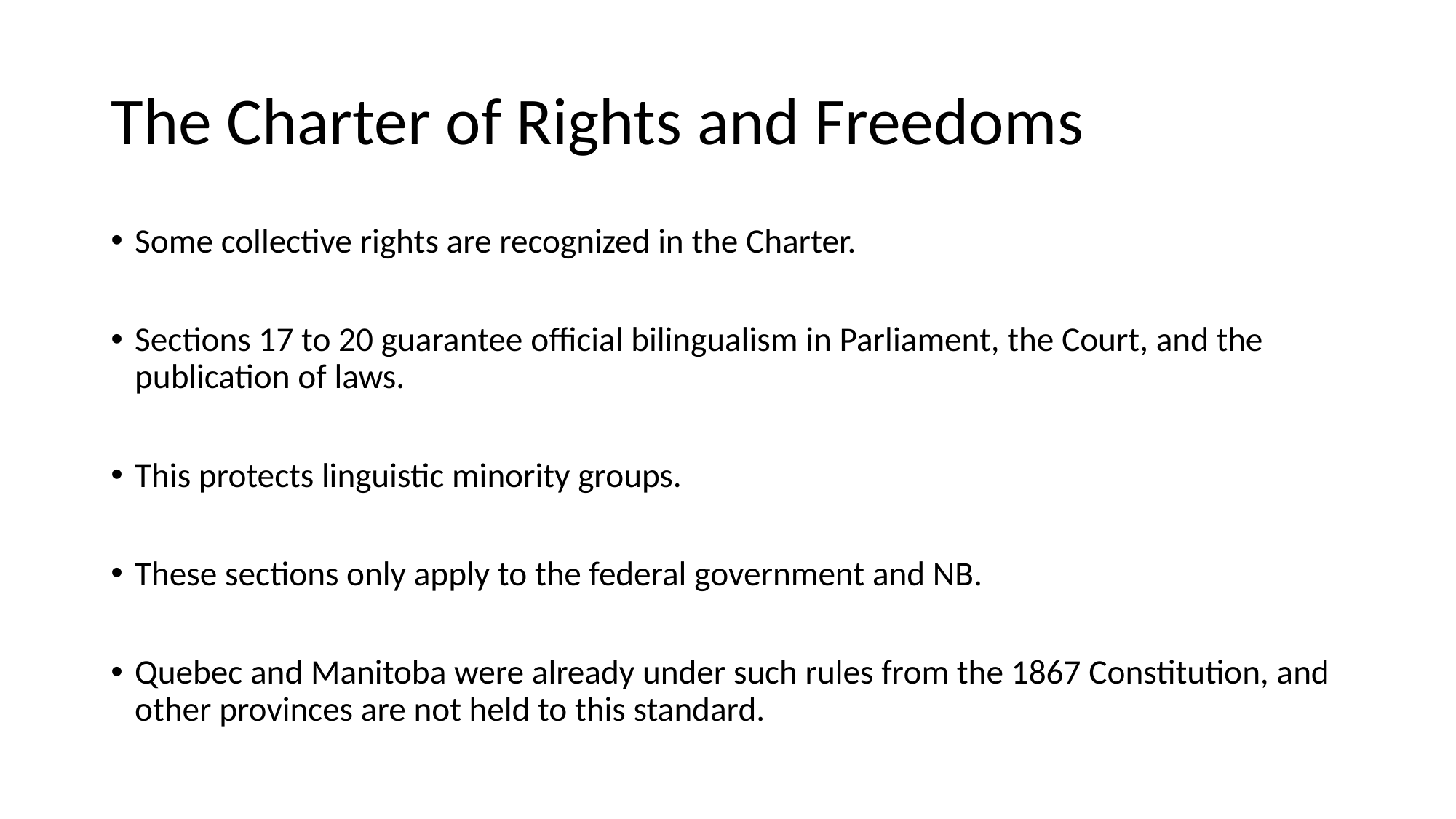

# The Charter of Rights and Freedoms
Some collective rights are recognized in the Charter.

Sections 17 to 20 guarantee official bilingualism in Parliament, the Court, and the publication of laws.

This protects linguistic minority groups.

These sections only apply to the federal government and NB.

Quebec and Manitoba were already under such rules from the 1867 Constitution, and other provinces are not held to this standard.